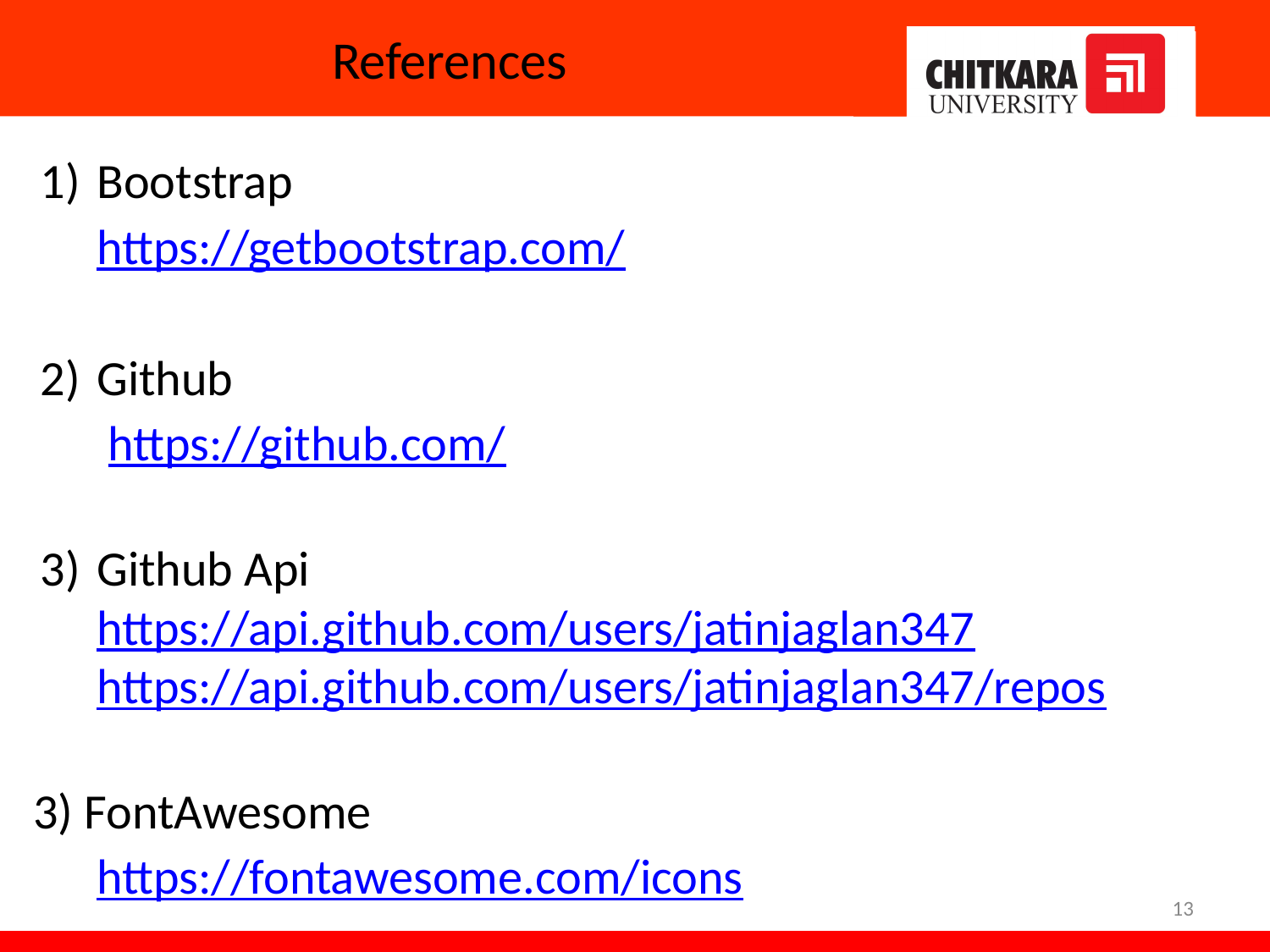

# References
Bootstrap
https://getbootstrap.com/

Github
 https://github.com/

Github Api
https://api.github.com/users/jatinjaglan347
https://api.github.com/users/jatinjaglan347/repos

3) FontAwesome
https://fontawesome.com/icons

13